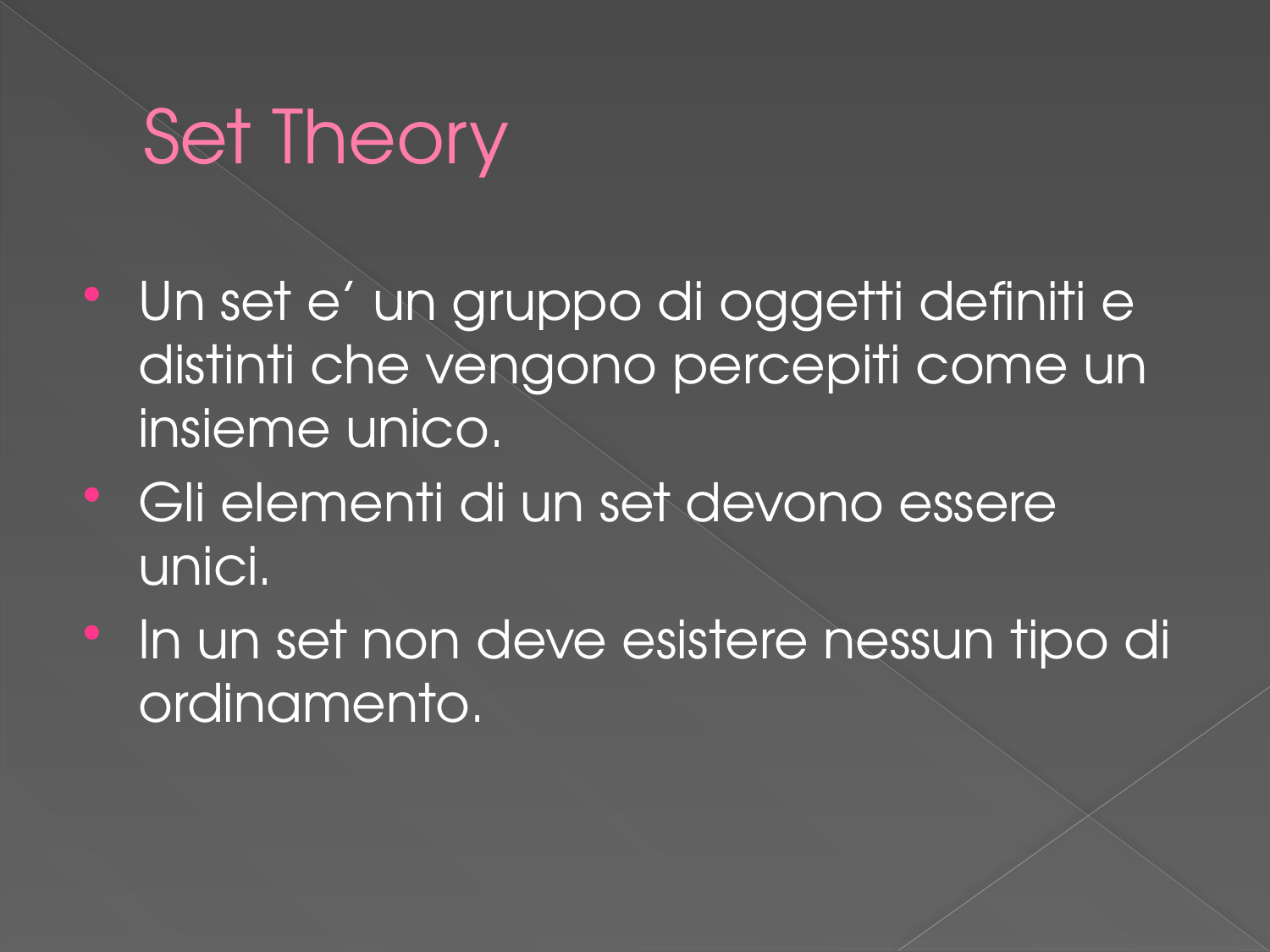

# Set Theory
Un set e’ un gruppo di oggetti definiti e distinti che vengono percepiti come un insieme unico.
Gli elementi di un set devono essere unici.
In un set non deve esistere nessun tipo di ordinamento.